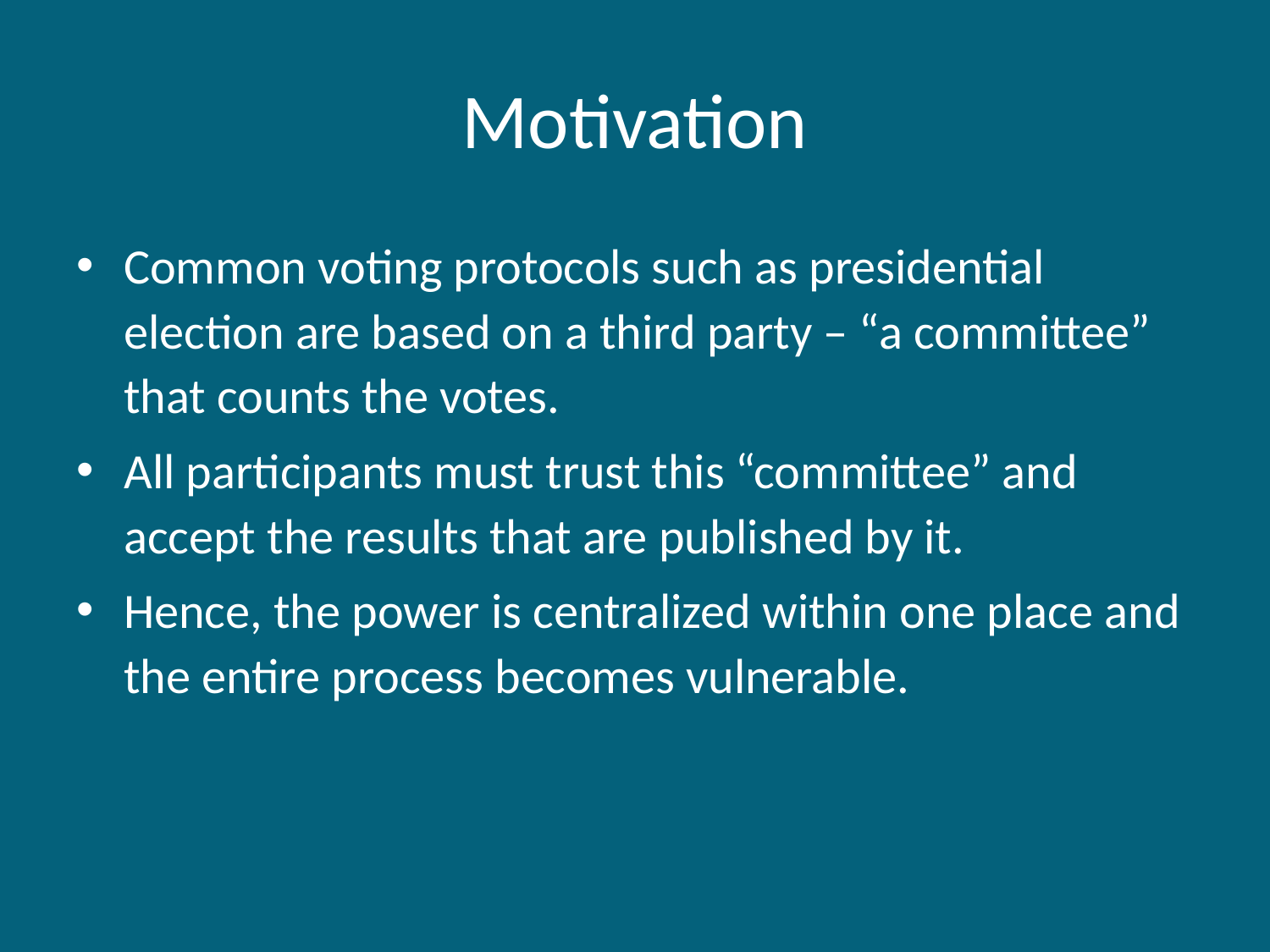

# Motivation
Common voting protocols such as presidential election are based on a third party – “a committee” that counts the votes.
All participants must trust this “committee” and accept the results that are published by it.
Hence, the power is centralized within one place and the entire process becomes vulnerable.